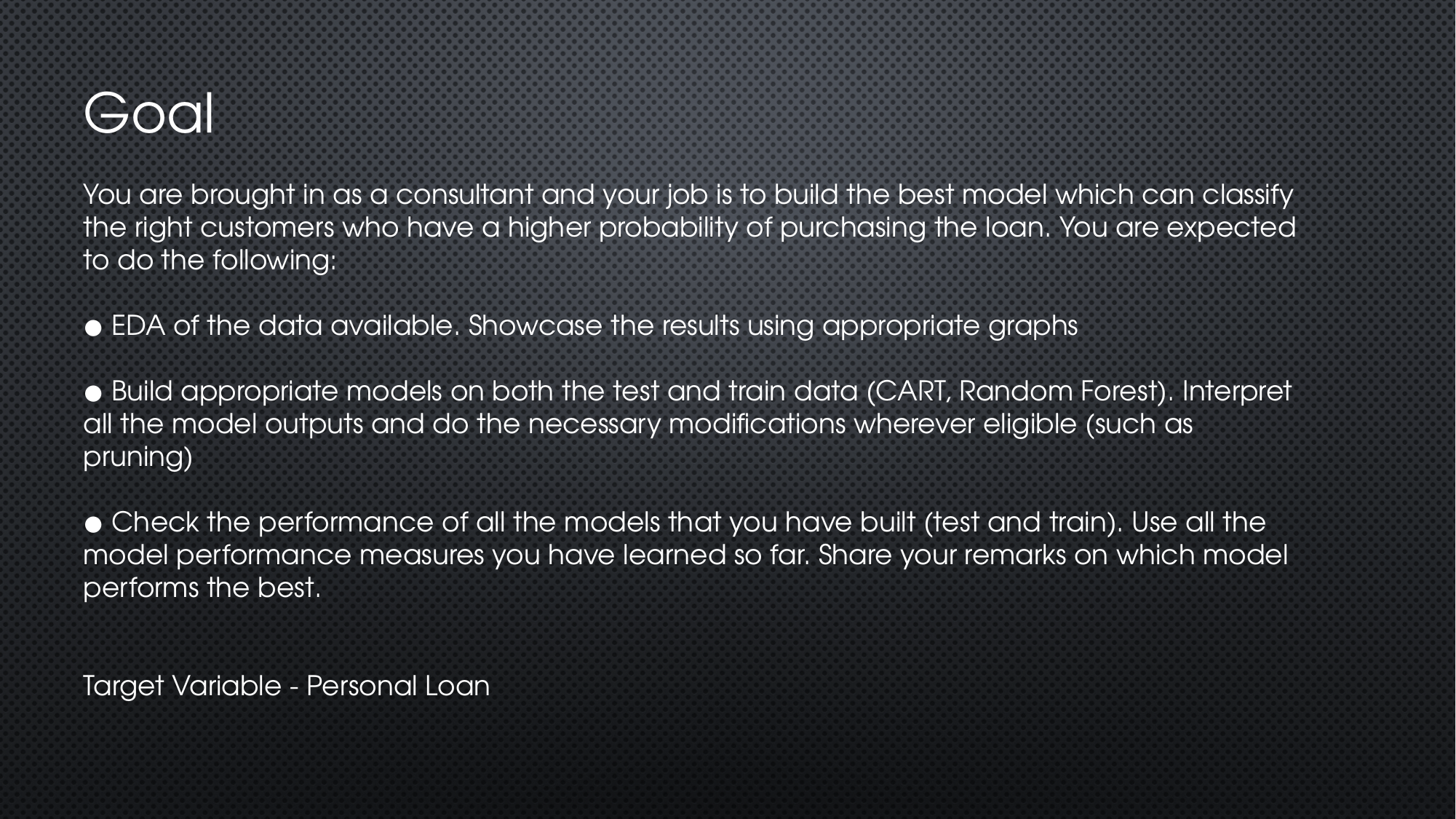

Goal

You are brought in as a consultant and your job is to build the best model which can classify
the right customers who have a higher probability of purchasing the loan. You are expected
to do the following:

● EDA of the data available. Showcase the results using appropriate graphs

● Build appropriate models on both the test and train data (CART, Random Forest). Interpret
all the model outputs and do the necessary modifications wherever eligible (such as pruning)

● Check the performance of all the models that you have built (test and train). Use all the
model performance measures you have learned so far. Share your remarks on which model
performs the best.

Target Variable - Personal Loan